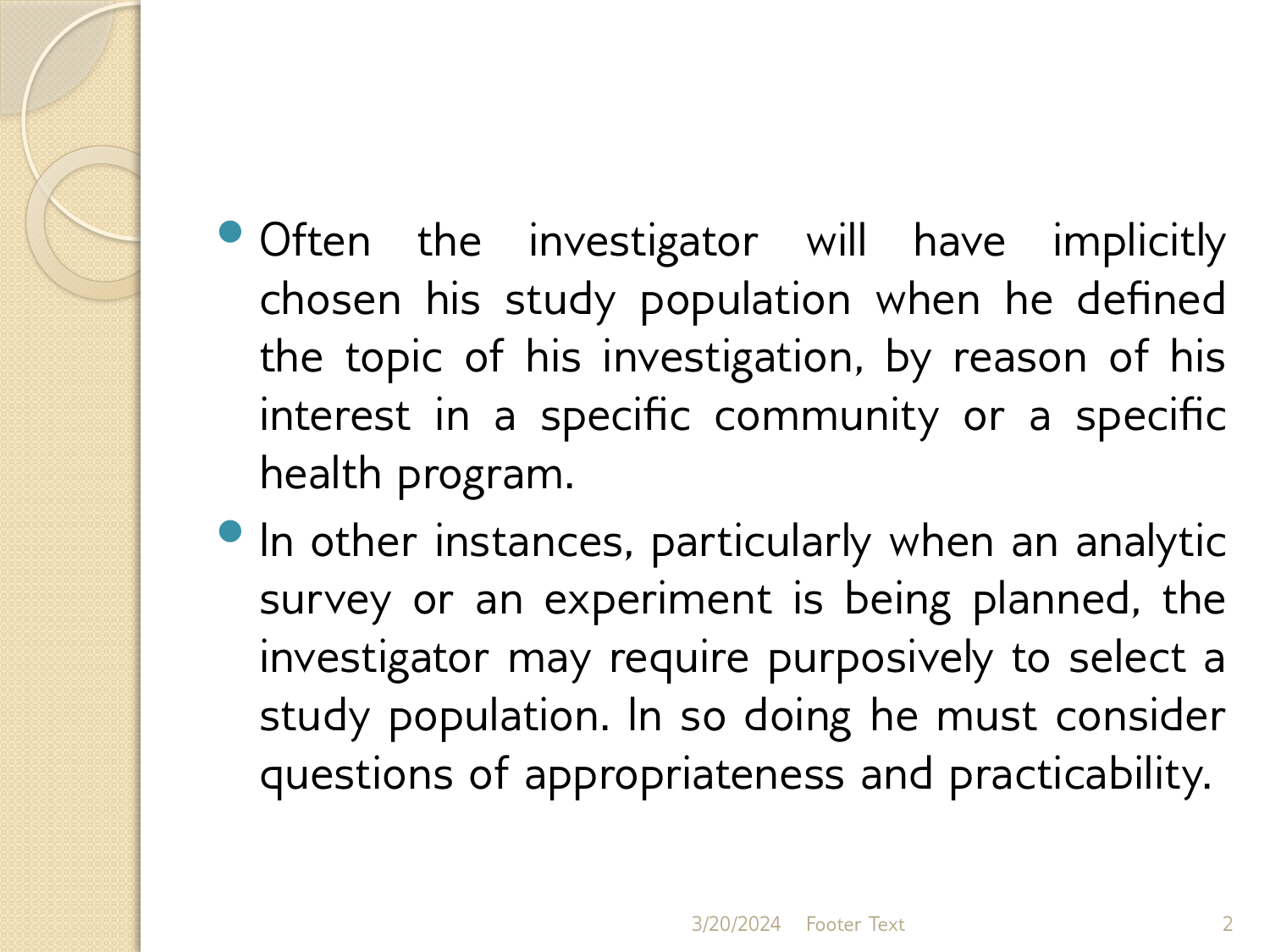

#
Often the investigator will have implicitly chosen his study population when he defined the topic of his investigation, by reason of his interest in a specific community or a specific health program.
In other instances, particularly when an analytic survey or an experiment is being planned, the investigator may require purposively to select a study population. In so doing he must consider questions of appropriateness and practicability.
3/20/2024
Footer Text
2